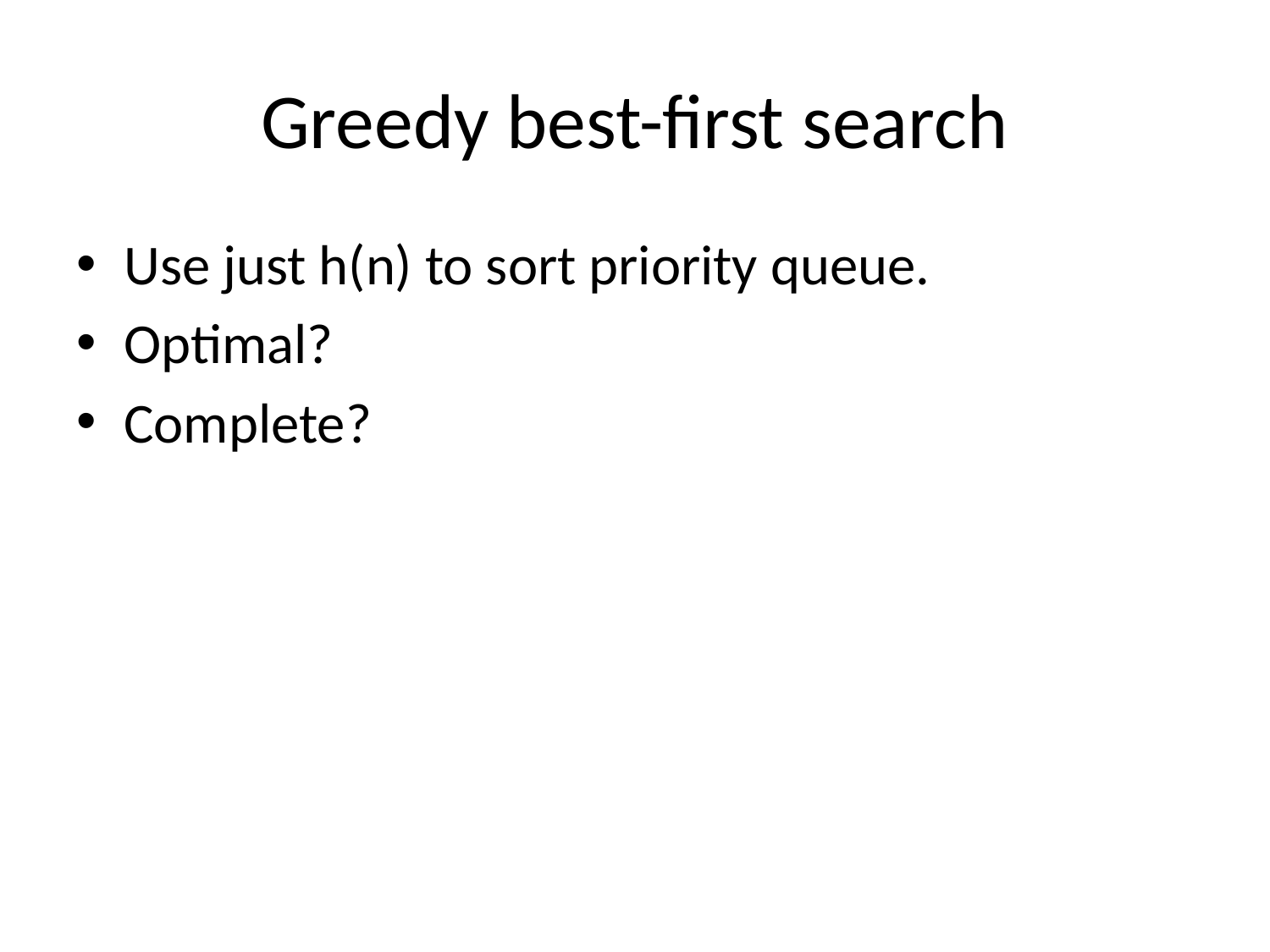

# Greedy best-first search
Use just h(n) to sort priority queue.
Optimal?
Complete?